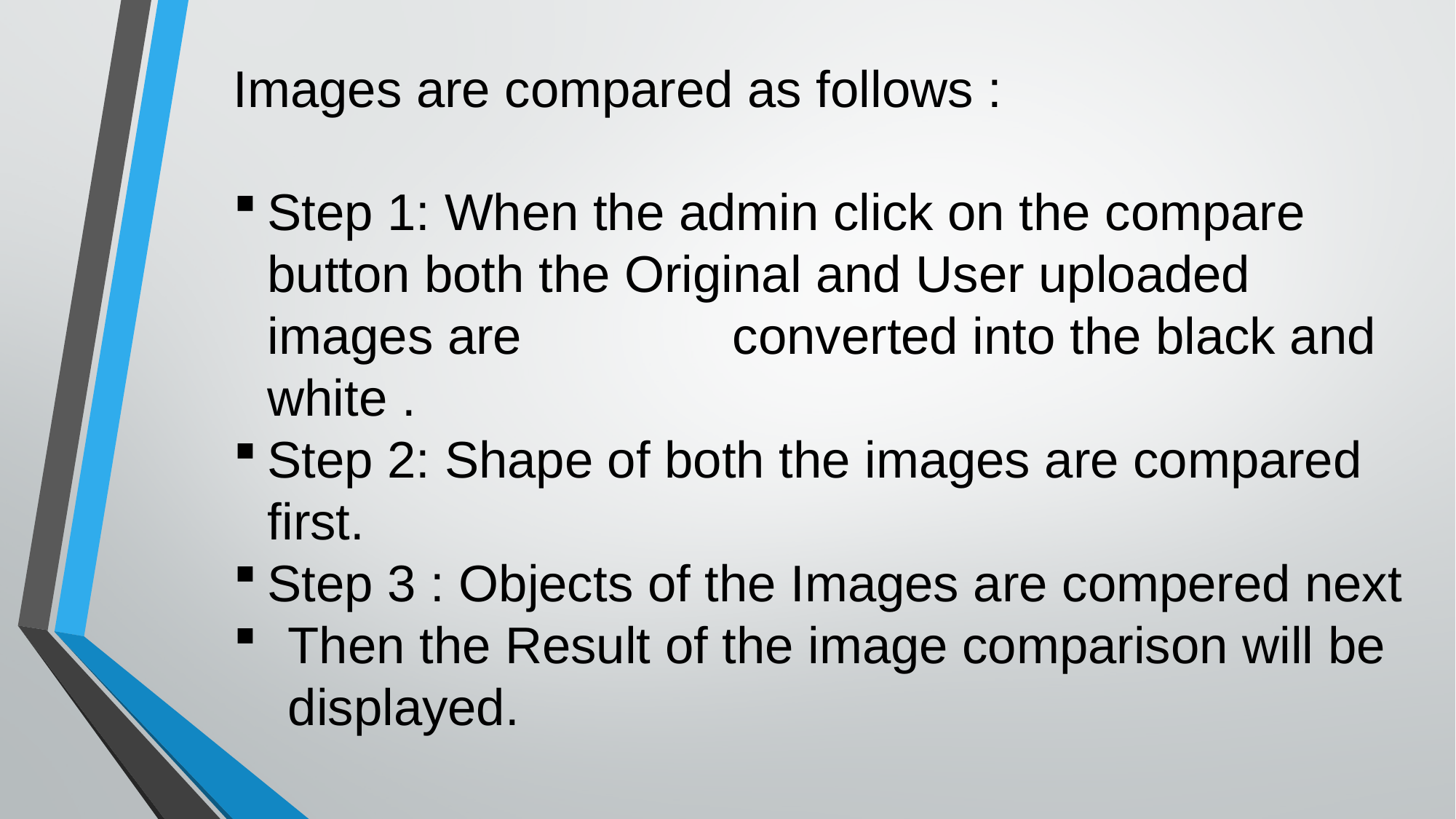

Images are compared as follows :

Step 1: When the admin click on the compare button both the Original and User uploaded images are 		  converted into the black and white .
Step 2: Shape of both the images are compared first.
Step 3 : Objects of the Images are compered next
Then the Result of the image comparison will be displayed.